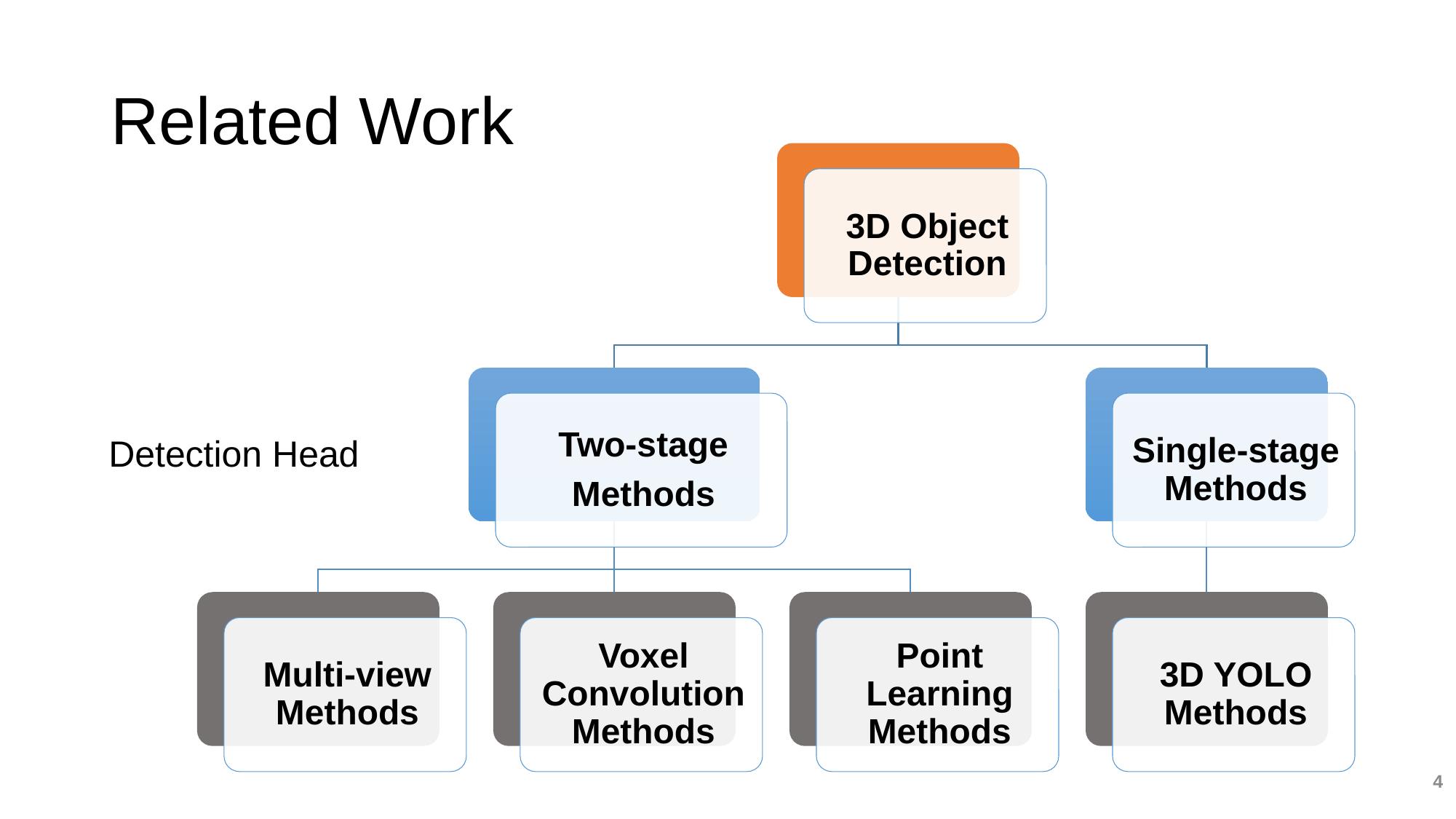

# Related Work
3D Object Detection
Two-stage
Methods
Multi-view Methods
Voxel Convolution Methods
Point Learning Methods
Single-stage Methods
3D YOLO Methods
Detection Head
4